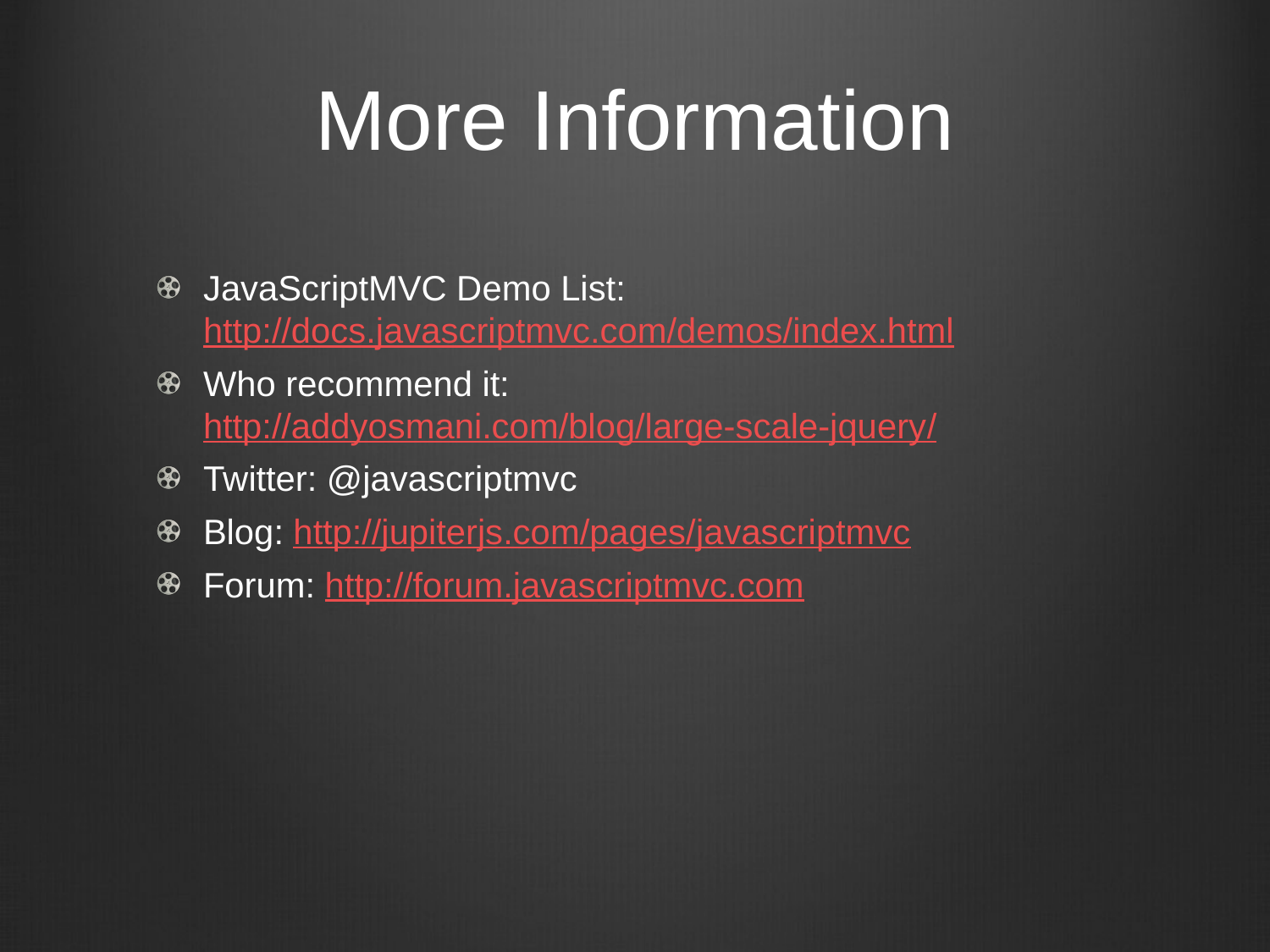

# More Information
JavaScriptMVC Demo List: http://docs.javascriptmvc.com/demos/index.html
Who recommend it: http://addyosmani.com/blog/large-scale-jquery/
Twitter: @javascriptmvc
Blog: http://jupiterjs.com/pages/javascriptmvc
Forum: http://forum.javascriptmvc.com